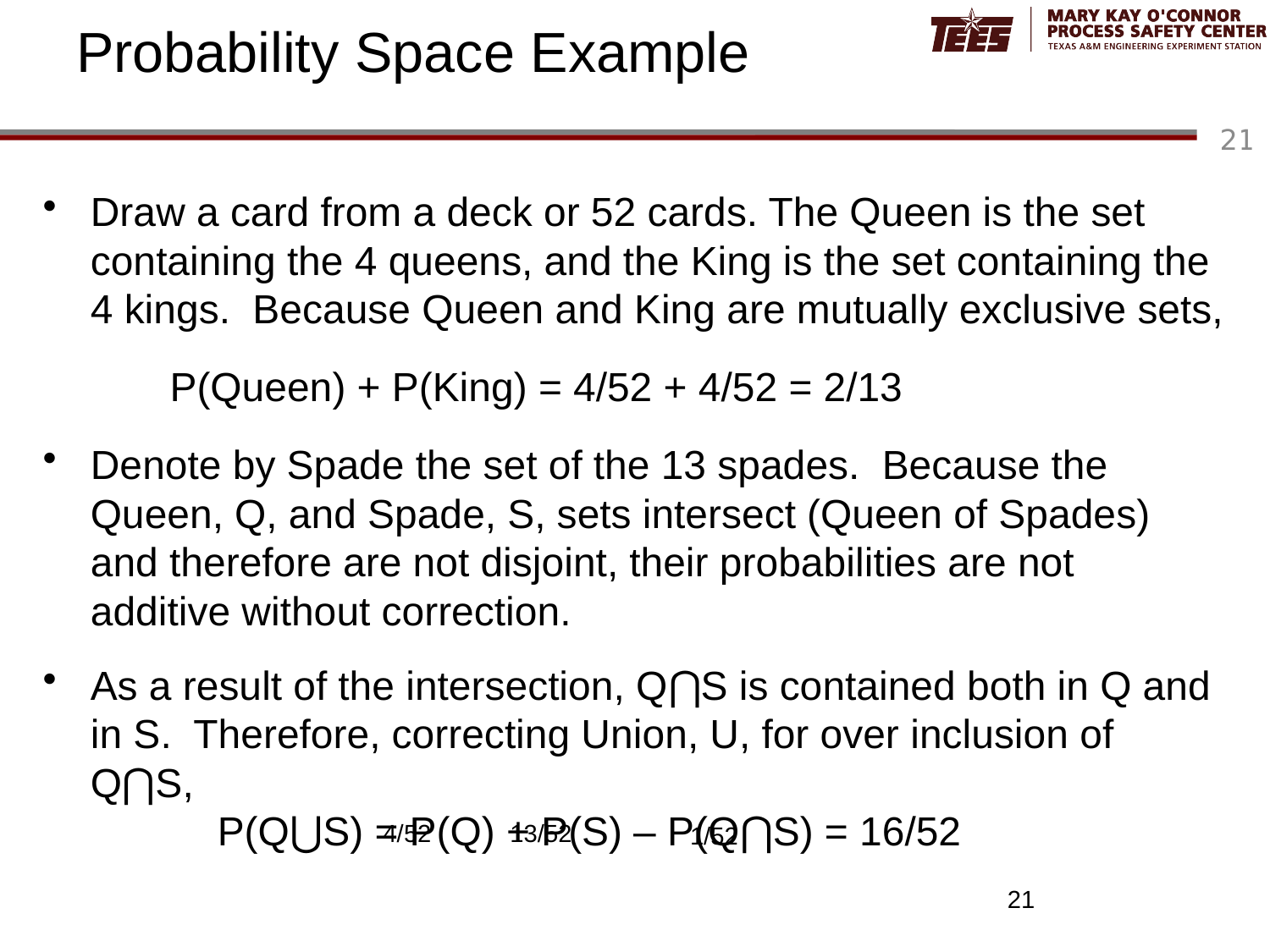

# Probability Space Example
Draw a card from a deck or 52 cards. The Queen is the set containing the 4 queens, and the King is the set containing the 4 kings.  Because Queen and King are mutually exclusive sets,
	P(Queen) + P(King) = 4/52 + 4/52 = 2/13
Denote by Spade the set of the 13 spades.  Because the Queen, Q, and Spade, S, sets intersect (Queen of Spades) and therefore are not disjoint, their probabilities are not additive without correction.
As a result of the intersection, Q⋂S is contained both in Q and in S.  Therefore, correcting Union, U, for over inclusion of Q⋂S,
	P(Q⋃S) = P(Q) + P(S) – P(Q⋂S) = 16/52
4/52
13/52
1/52
21